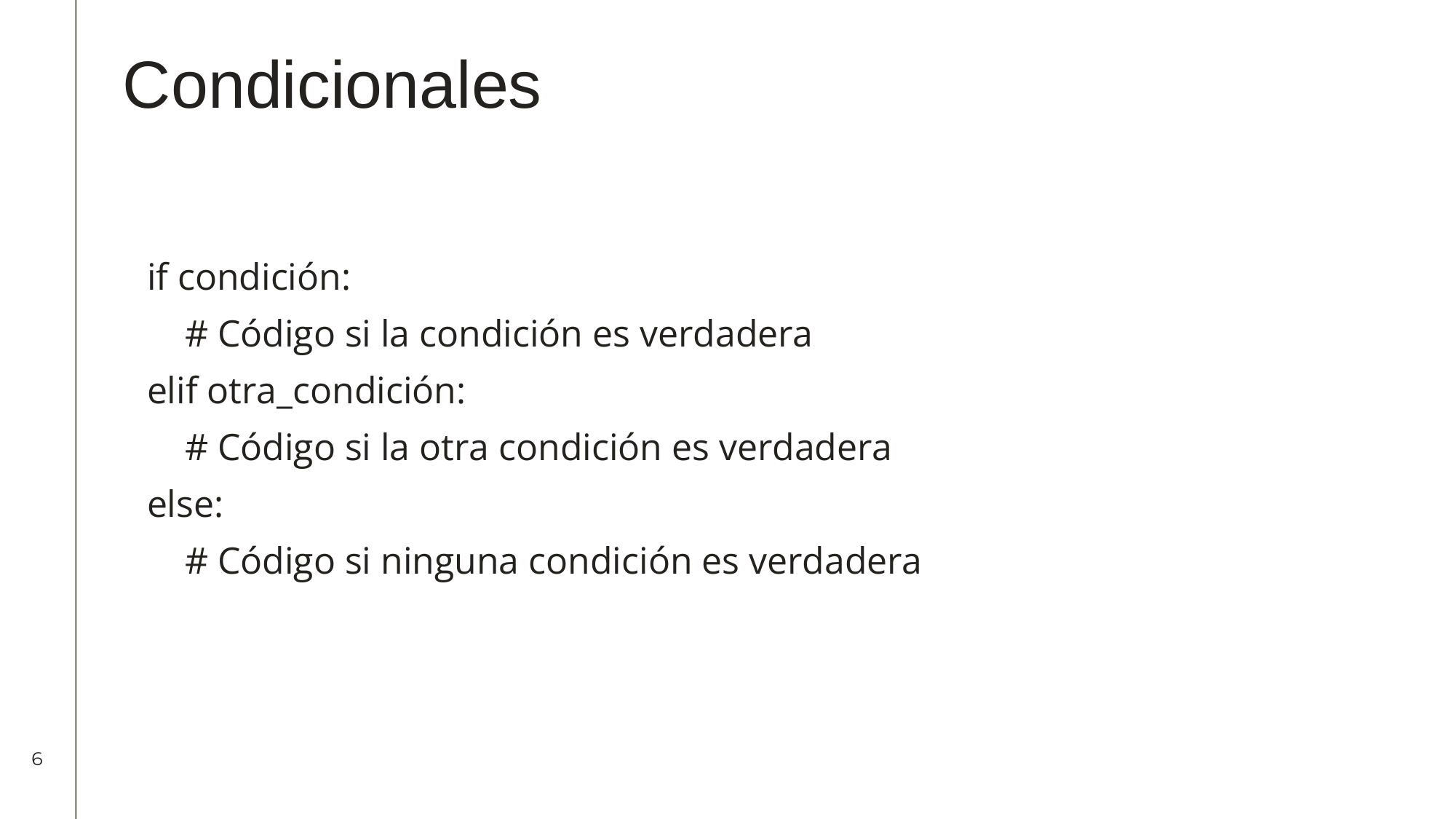

Condicionales

if condición:
    # Código si la condición es verdadera
elif otra_condición:
    # Código si la otra condición es verdadera
else:
    # Código si ninguna condición es verdadera
6